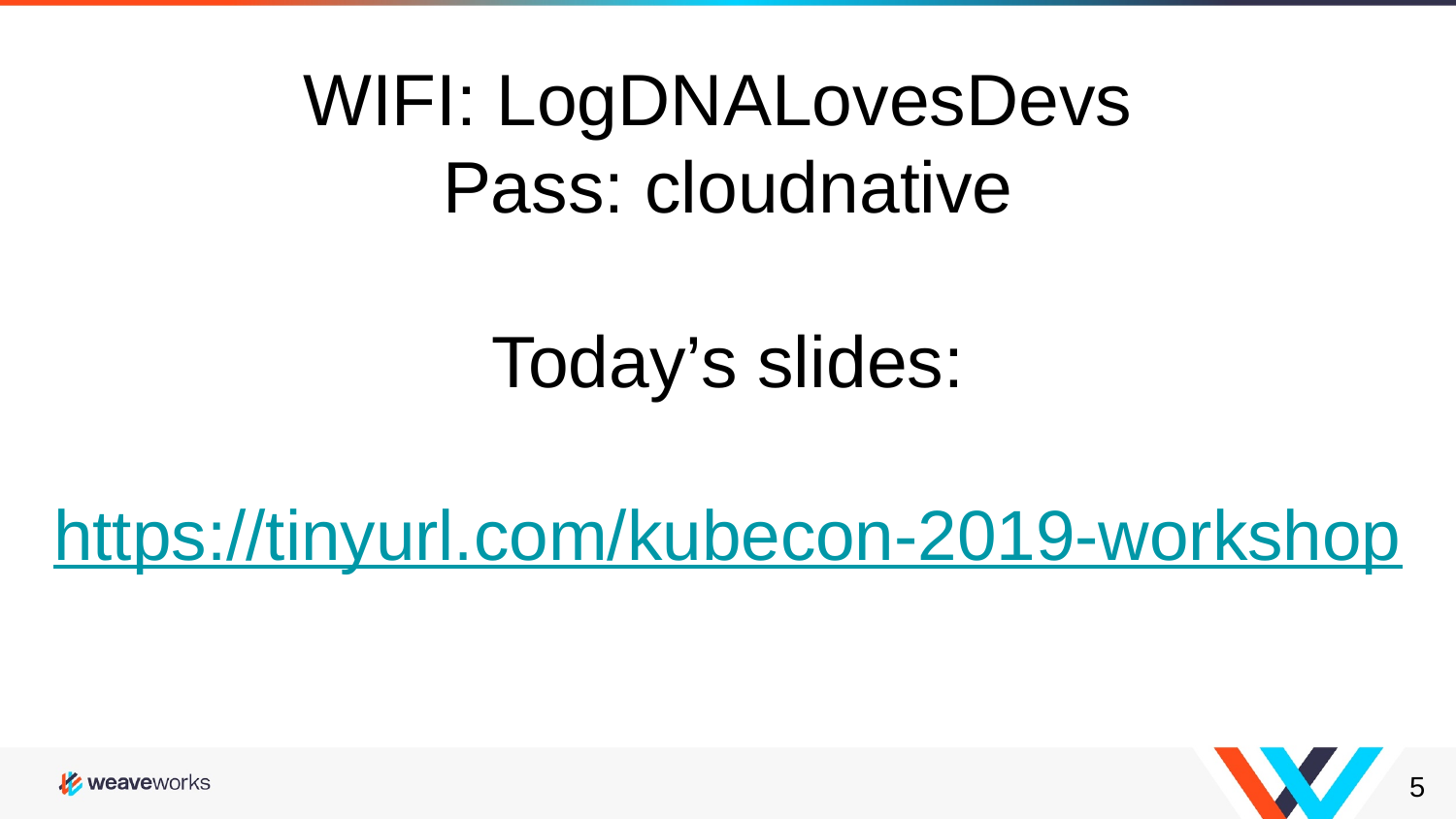

WIFI: LogDNALovesDevs
Pass: cloudnative

Today’s slides:

https://tinyurl.com/kubecon-2019-workshop

5